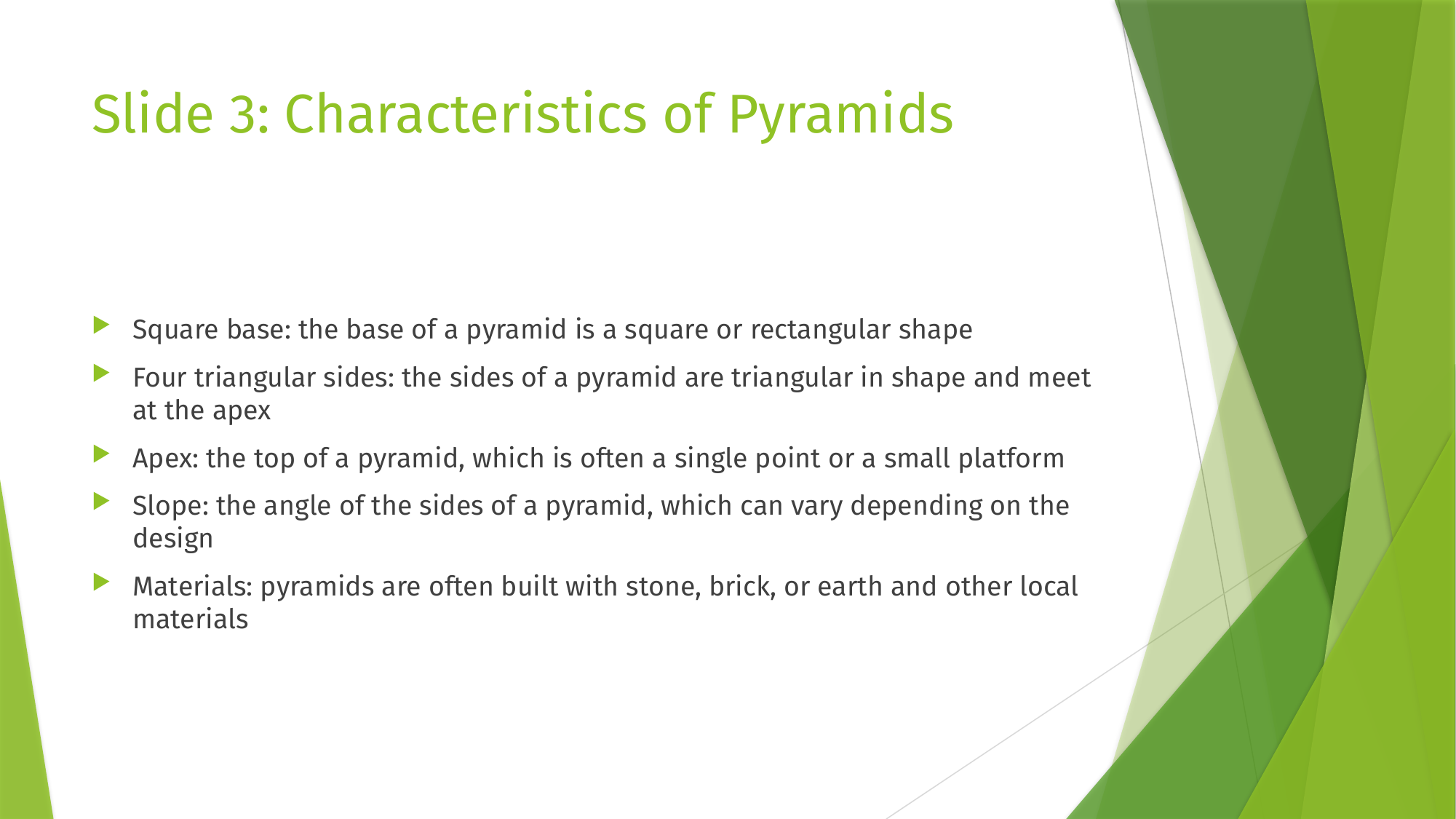

# Slide 3: Characteristics of Pyramids

Square base: the base of a pyramid is a square or rectangular shape
Four triangular sides: the sides of a pyramid are triangular in shape and meet at the apex
Apex: the top of a pyramid, which is often a single point or a small platform
Slope: the angle of the sides of a pyramid, which can vary depending on the design
Materials: pyramids are often built with stone, brick, or earth and other local materials